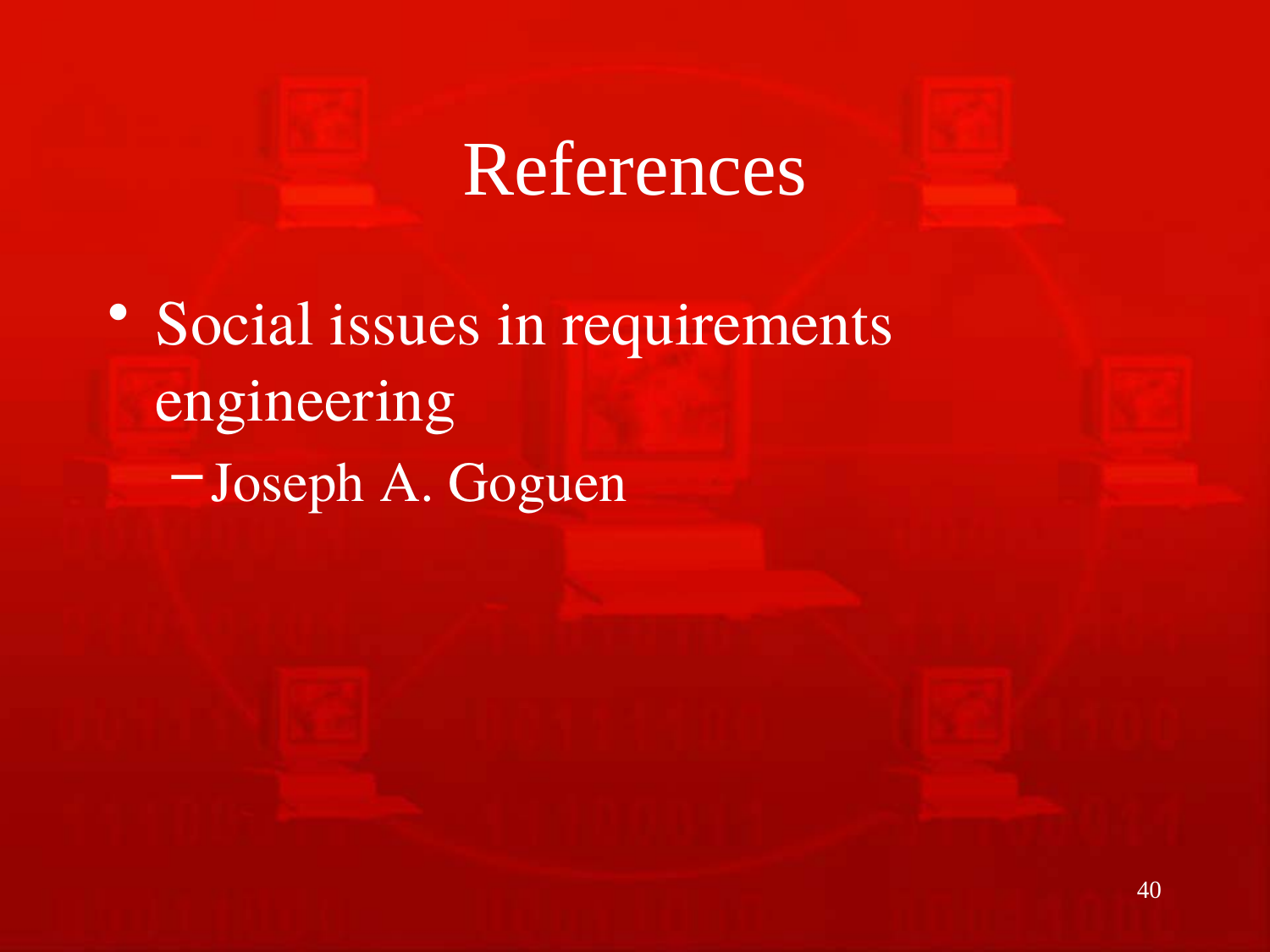

# References
Social issues in requirements engineering
Joseph A. Goguen
40